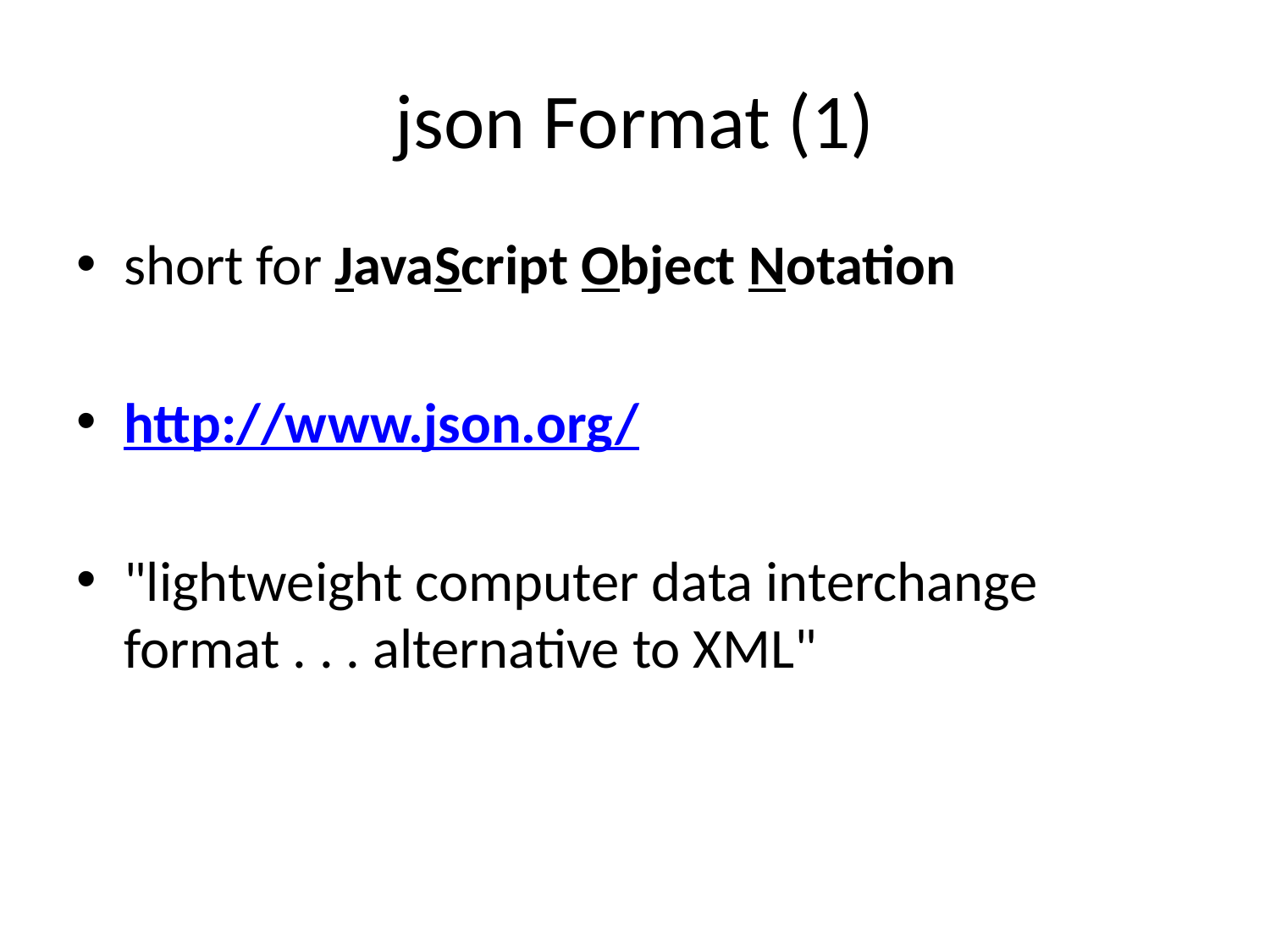

# json Format (1)
short for JavaScript Object Notation

http://www.json.org/

"lightweight computer data interchange format . . . alternative to XML"